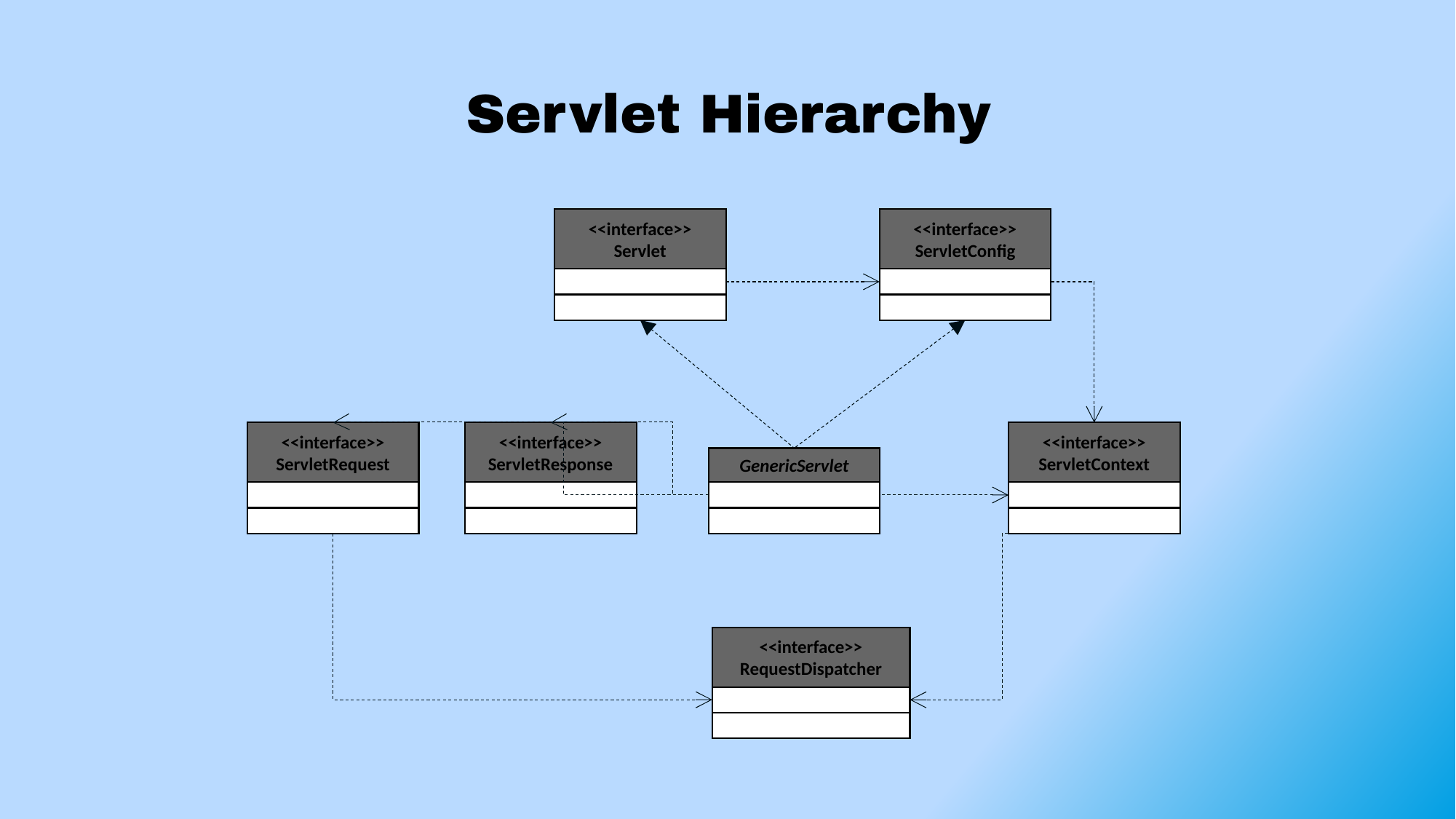

# Servlet Hierarchy
<<interface>>
Servlet
<<interface>>
ServletConfig

<<interface>>
ServletRequest
<<interface>>
ServletResponse
<<interface>>
ServletContext
GenericServlet

<<interface>>
RequestDispatcher